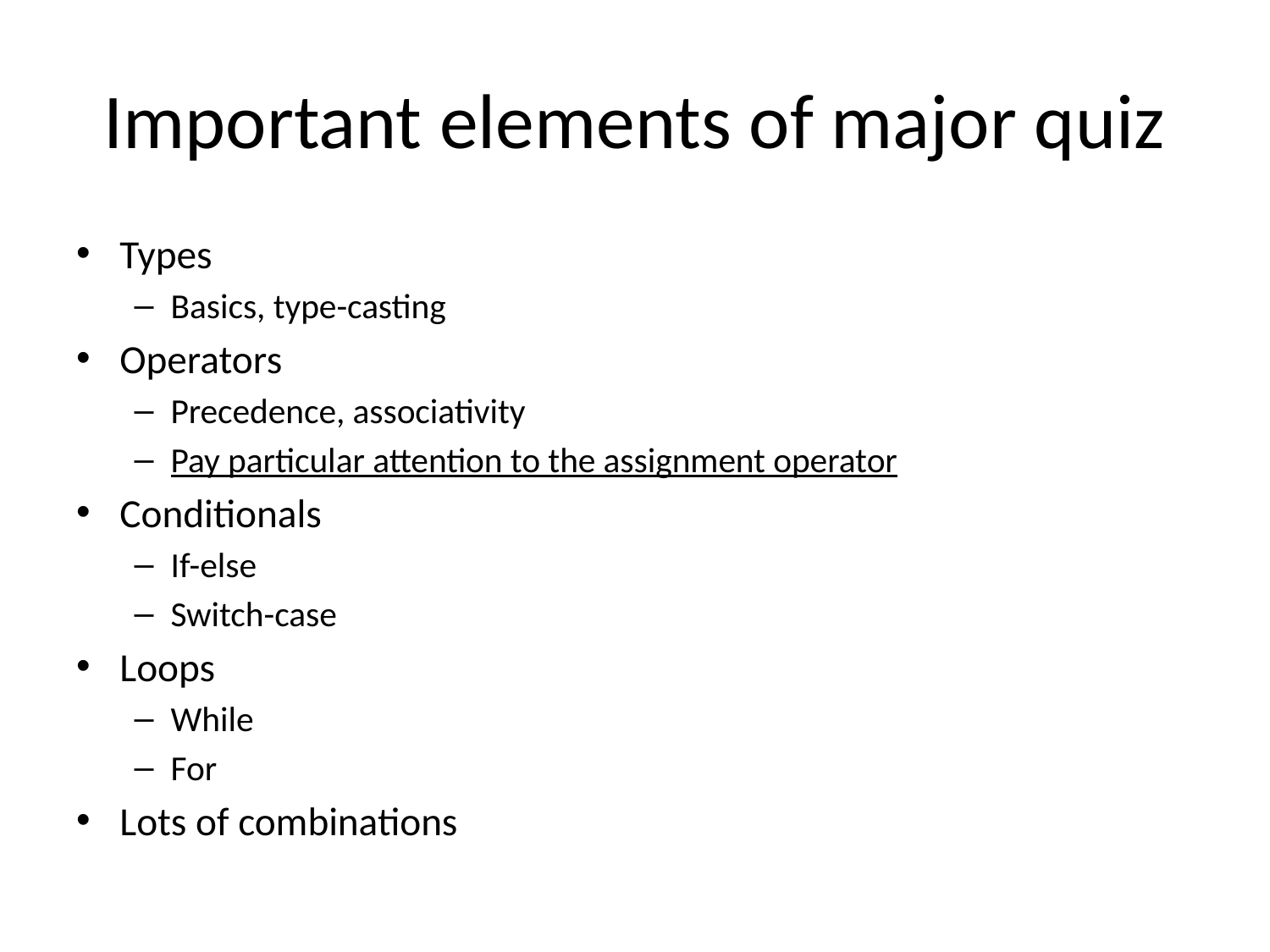

# Important elements of major quiz
Types
Basics, type-casting
Operators
Precedence, associativity
Pay particular attention to the assignment operator
Conditionals
If-else
Switch-case
Loops
While
For
Lots of combinations